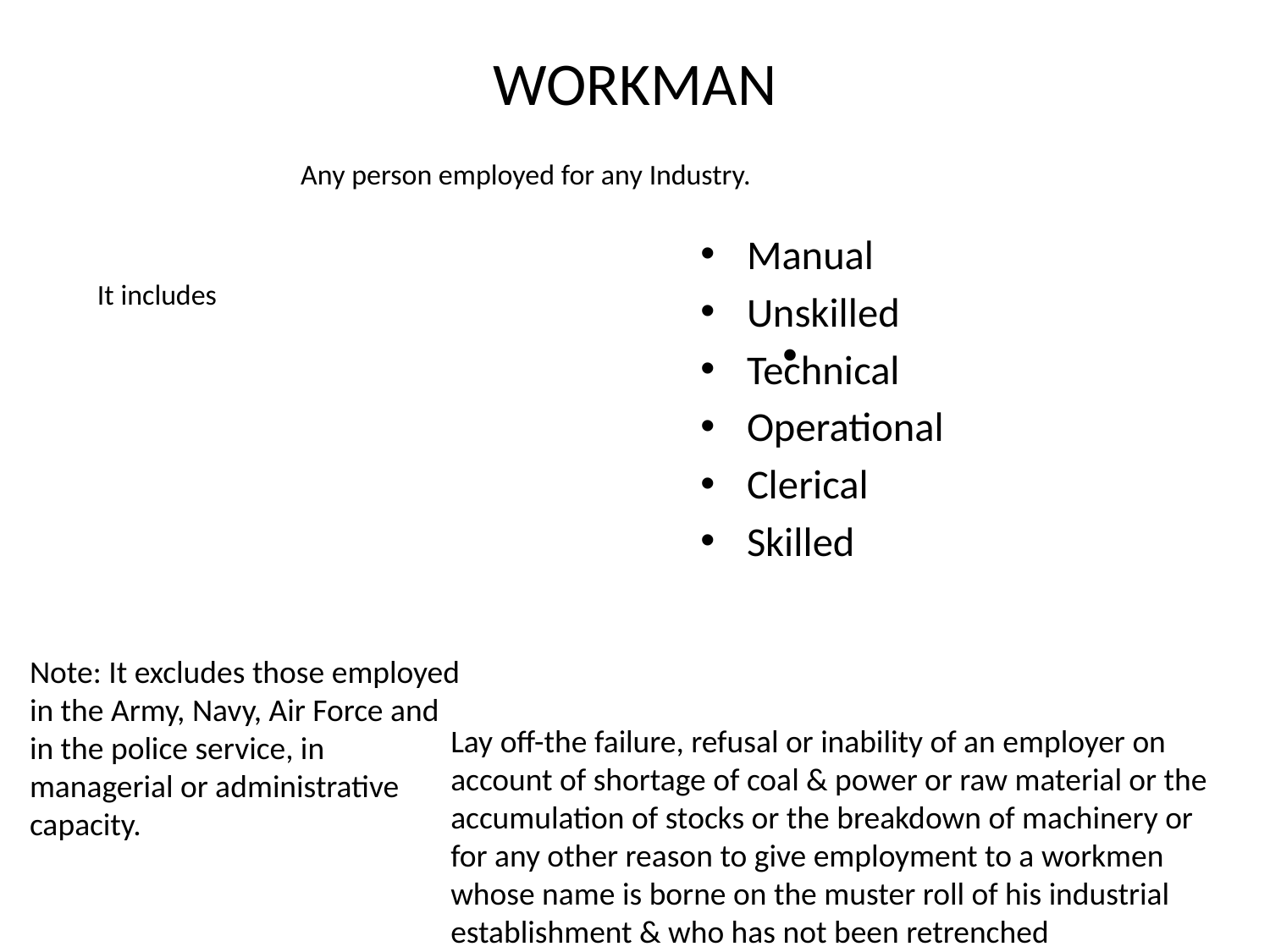

# WORKMAN
                               Any person employed for any Industry.

It includes
Manual
Unskilled
Technical
Operational
Clerical
Skilled

Note: It excludes those employed in the Army, Navy, Air Force and in the police service, in managerial or administrative capacity.
Lay off-the failure, refusal or inability of an employer on account of shortage of coal & power or raw material or the accumulation of stocks or the breakdown of machinery or for any other reason to give employment to a workmen whose name is borne on the muster roll of his industrial establishment & who has not been retrenched